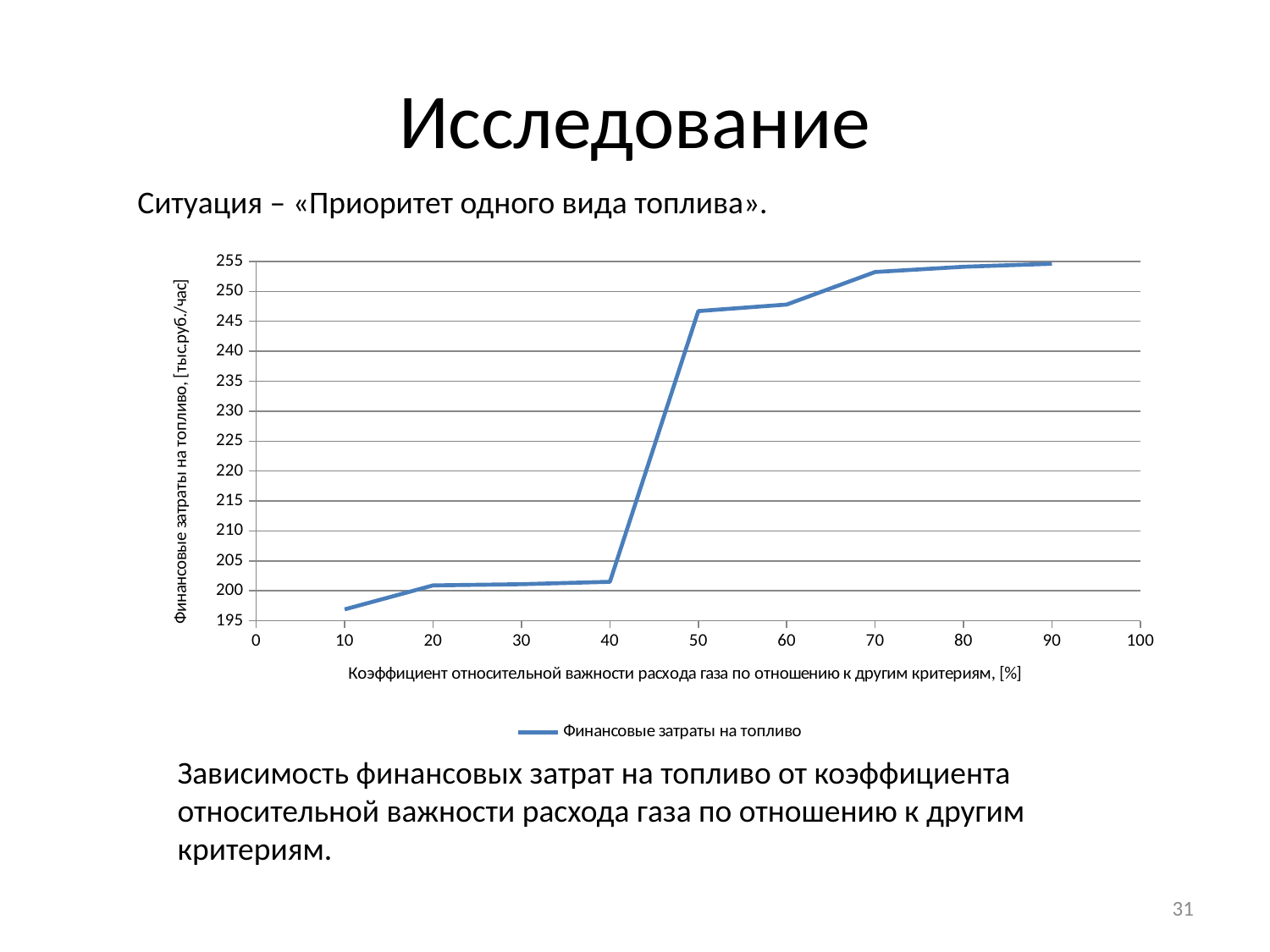

# Исследование
Ситуация – «Приоритет одного вида топлива».

### Chart

| Category | Финансовые затраты на топливо |
|---|---|
Зависимость финансовых затрат на топливо от коэффициента относительной важности расхода газа по отношению к другим критериям.
31